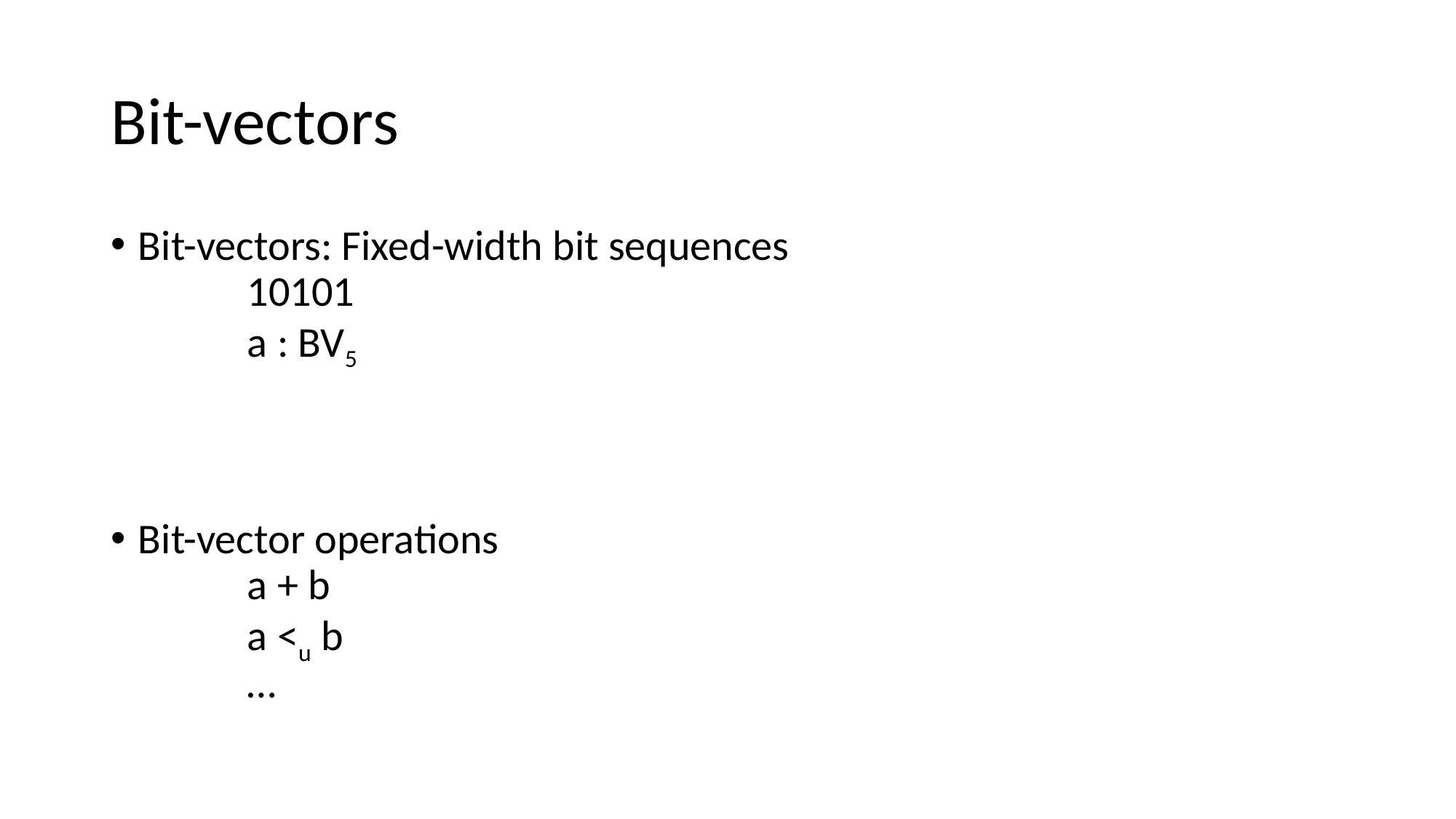

# Bit-vectors
Bit-vectors: Fixed-width bit sequences
	10101
	a : BV5

Bit-vector operations
	a + b
	a <u b
	…